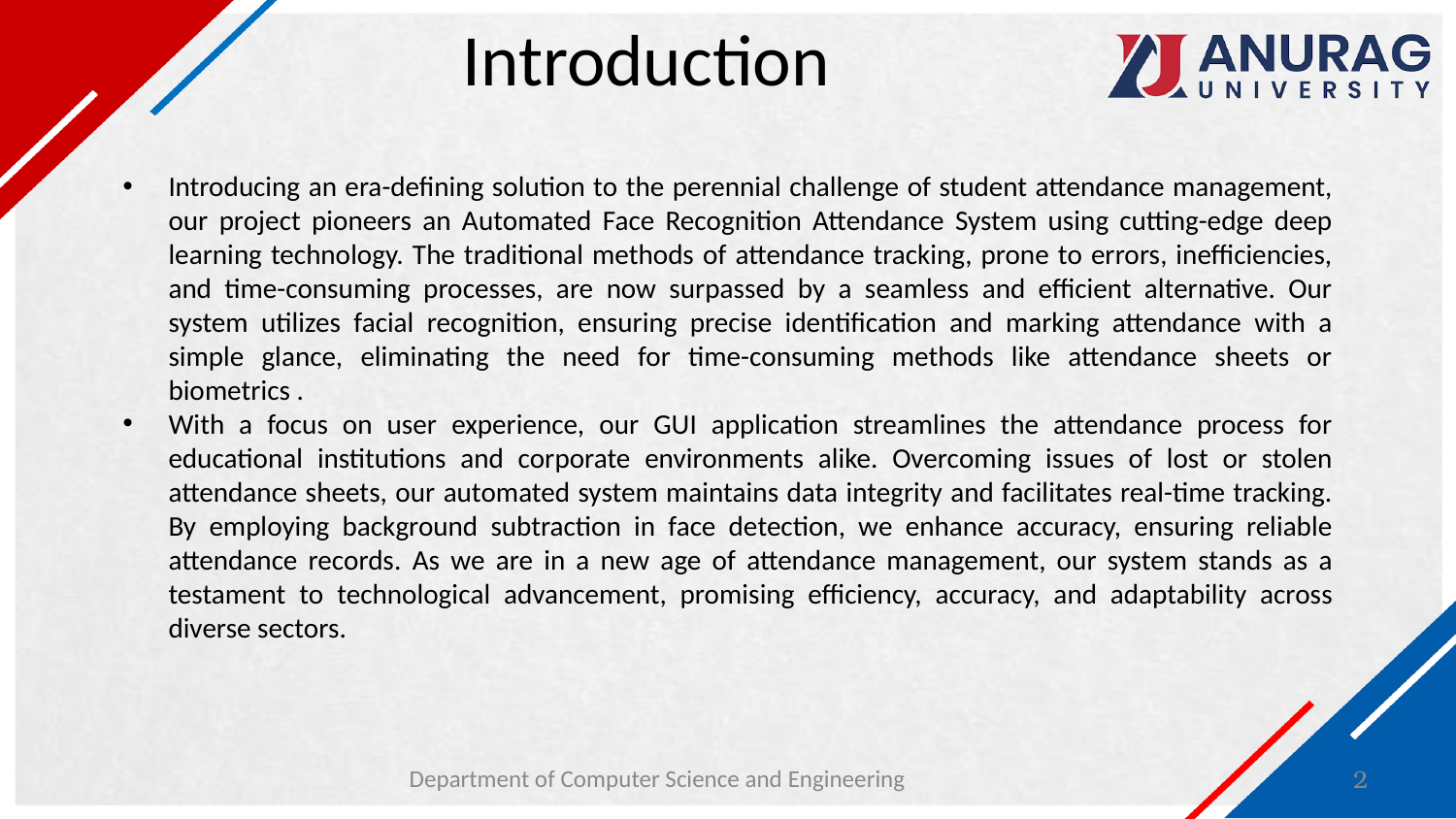

# Introduction
Introducing an era-defining solution to the perennial challenge of student attendance management, our project pioneers an Automated Face Recognition Attendance System using cutting-edge deep learning technology. The traditional methods of attendance tracking, prone to errors, inefficiencies, and time-consuming processes, are now surpassed by a seamless and efficient alternative. Our system utilizes facial recognition, ensuring precise identification and marking attendance with a simple glance, eliminating the need for time-consuming methods like attendance sheets or biometrics .
With a focus on user experience, our GUI application streamlines the attendance process for educational institutions and corporate environments alike. Overcoming issues of lost or stolen attendance sheets, our automated system maintains data integrity and facilitates real-time tracking. By employing background subtraction in face detection, we enhance accuracy, ensuring reliable attendance records. As we are in a new age of attendance management, our system stands as a testament to technological advancement, promising efficiency, accuracy, and adaptability across diverse sectors.

Department of Computer Science and Engineering
2